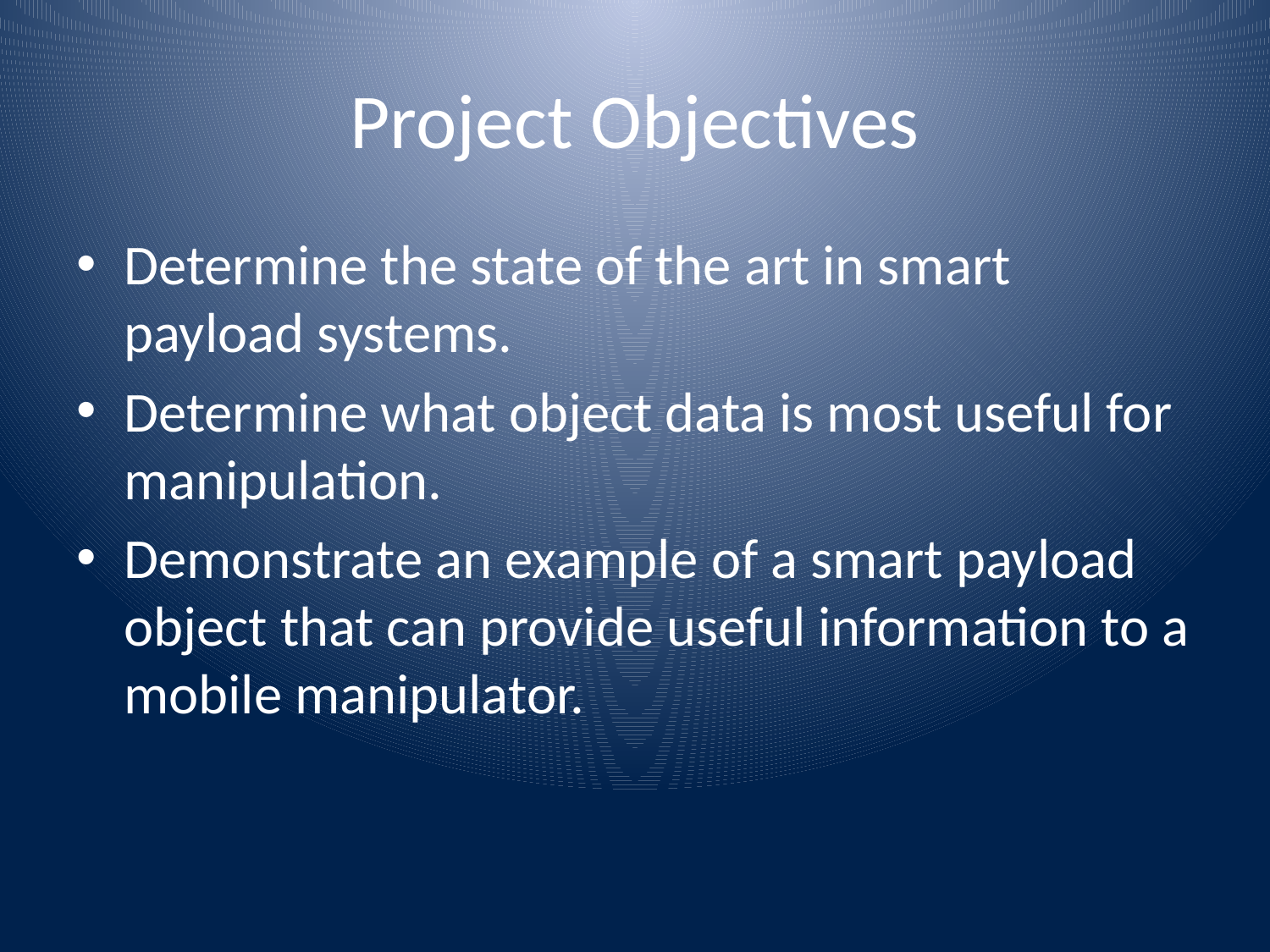

# Project Objectives
Determine the state of the art in smart payload systems.
Determine what object data is most useful for manipulation.
Demonstrate an example of a smart payload object that can provide useful information to a mobile manipulator.